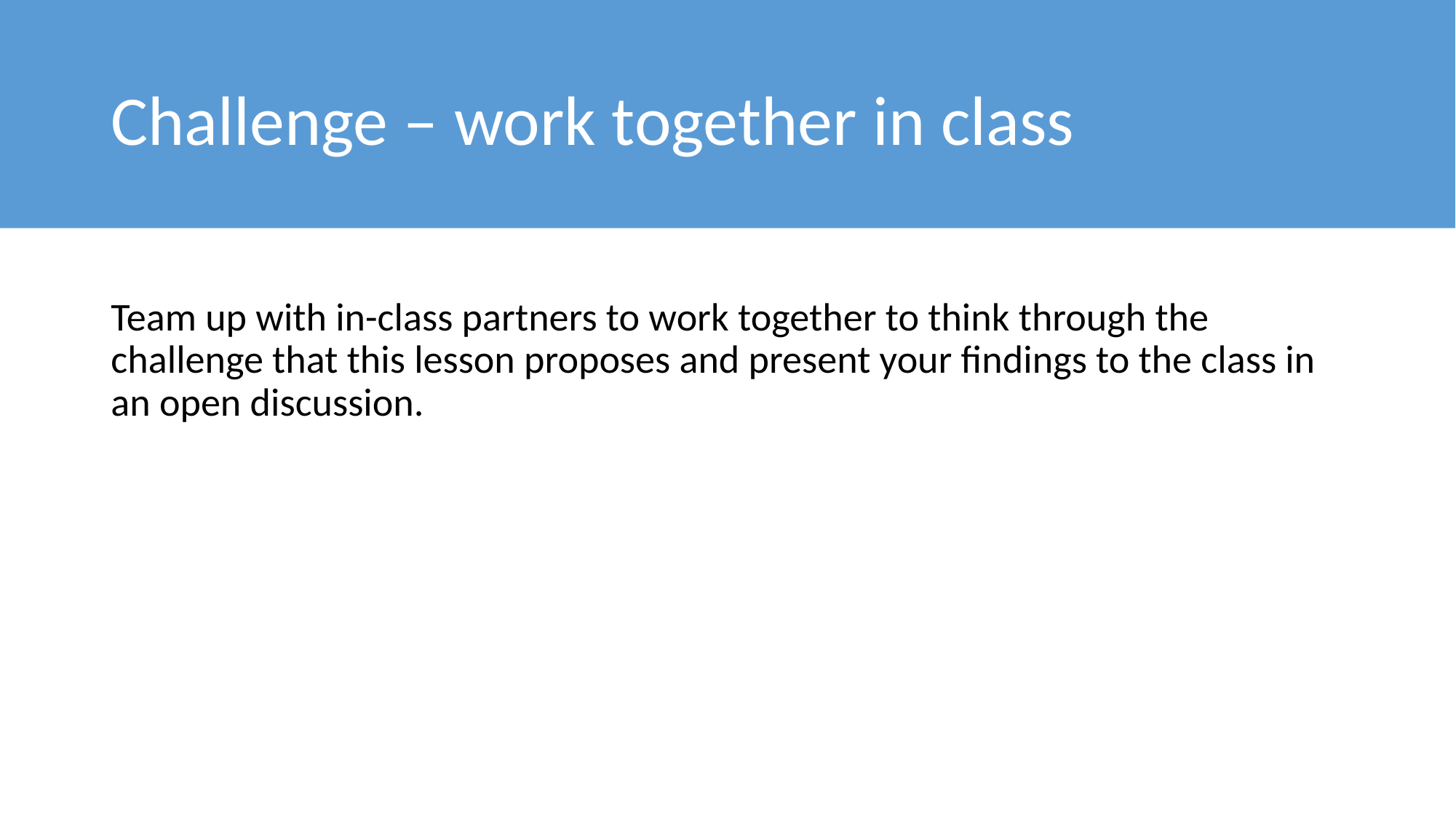

# Challenge – work together in class
Team up with in-class partners to work together to think through the challenge that this lesson proposes and present your findings to the class in an open discussion.